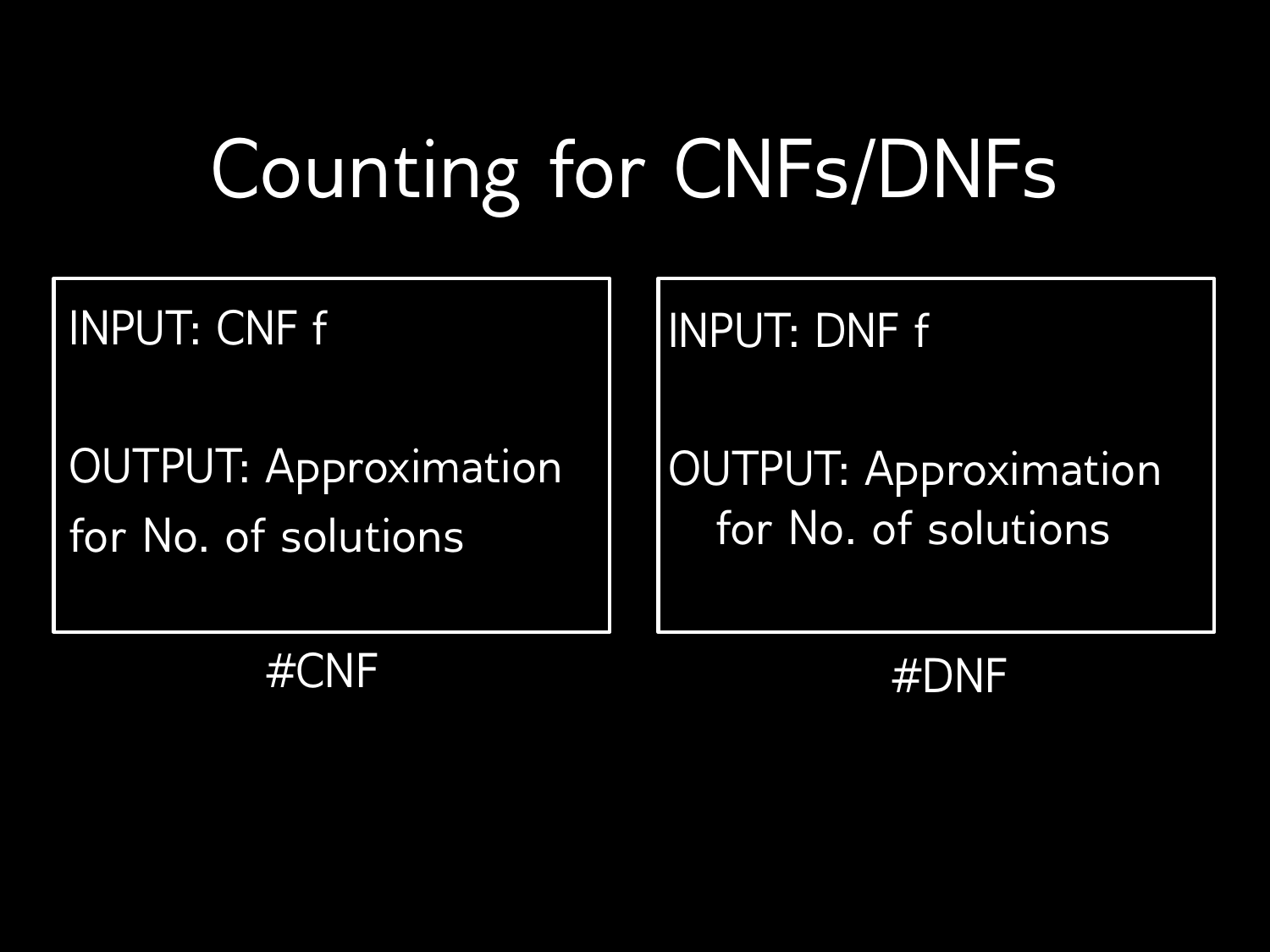

# Counting for CNFs/DNFs

#CNF

#DNF
INPUT: CNF f

OUTPUT: Approximation
for No. of solutions
INPUT: DNF f

OUTPUT: Approximation for No. of solutions